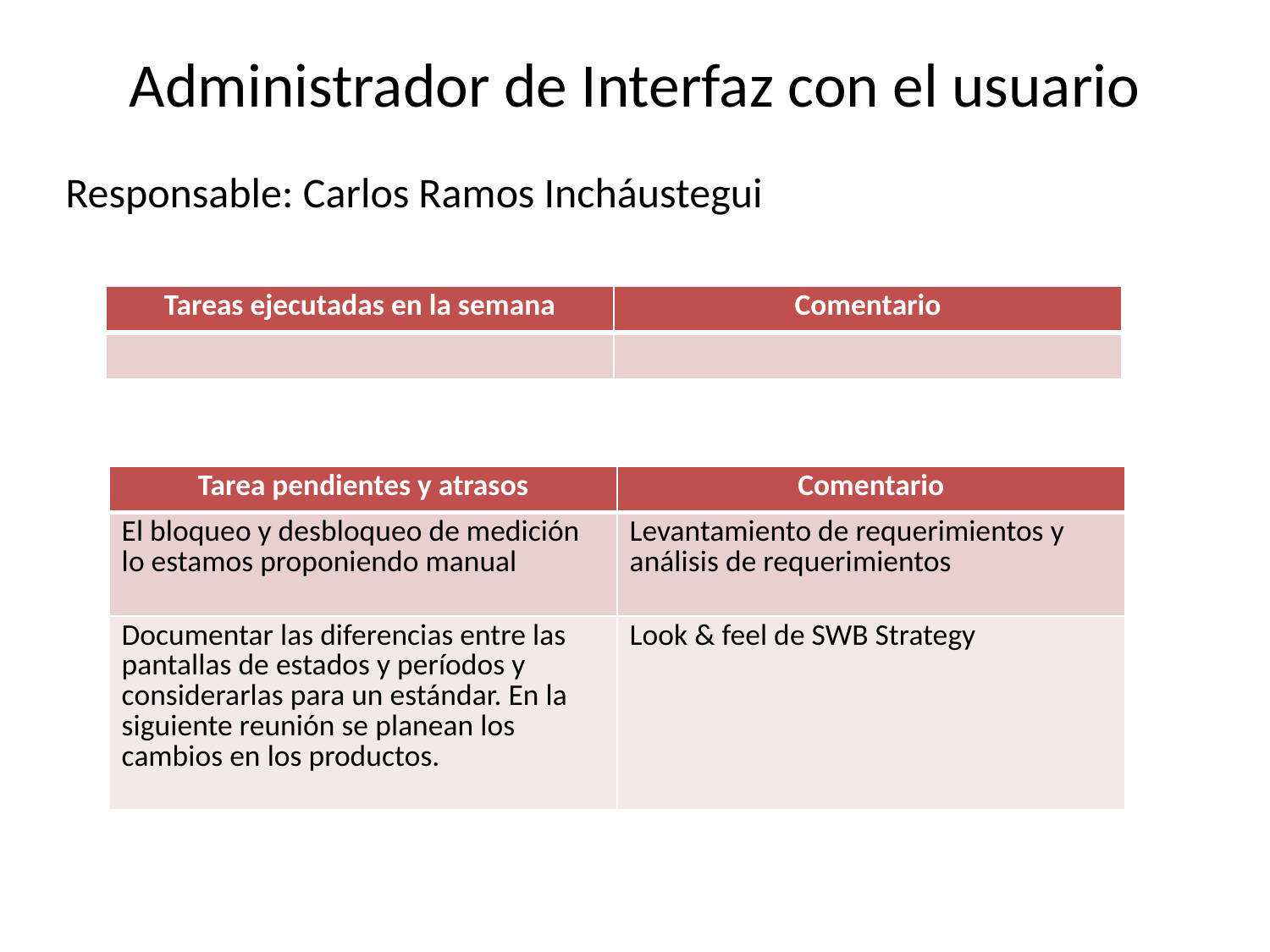

# Administrador de Interfaz con el usuario
Responsable: Carlos Ramos Incháustegui
| Tareas ejecutadas en la semana | Comentario |
| --- | --- |
|  |  |
| Tarea pendientes y atrasos | Comentario |
| --- | --- |
| El bloqueo y desbloqueo de medición lo estamos proponiendo manual | Levantamiento de requerimientos y análisis de requerimientos |
| Documentar las diferencias entre las pantallas de estados y períodos y considerarlas para un estándar. En la siguiente reunión se planean los cambios en los productos. | Look & feel de SWB Strategy |